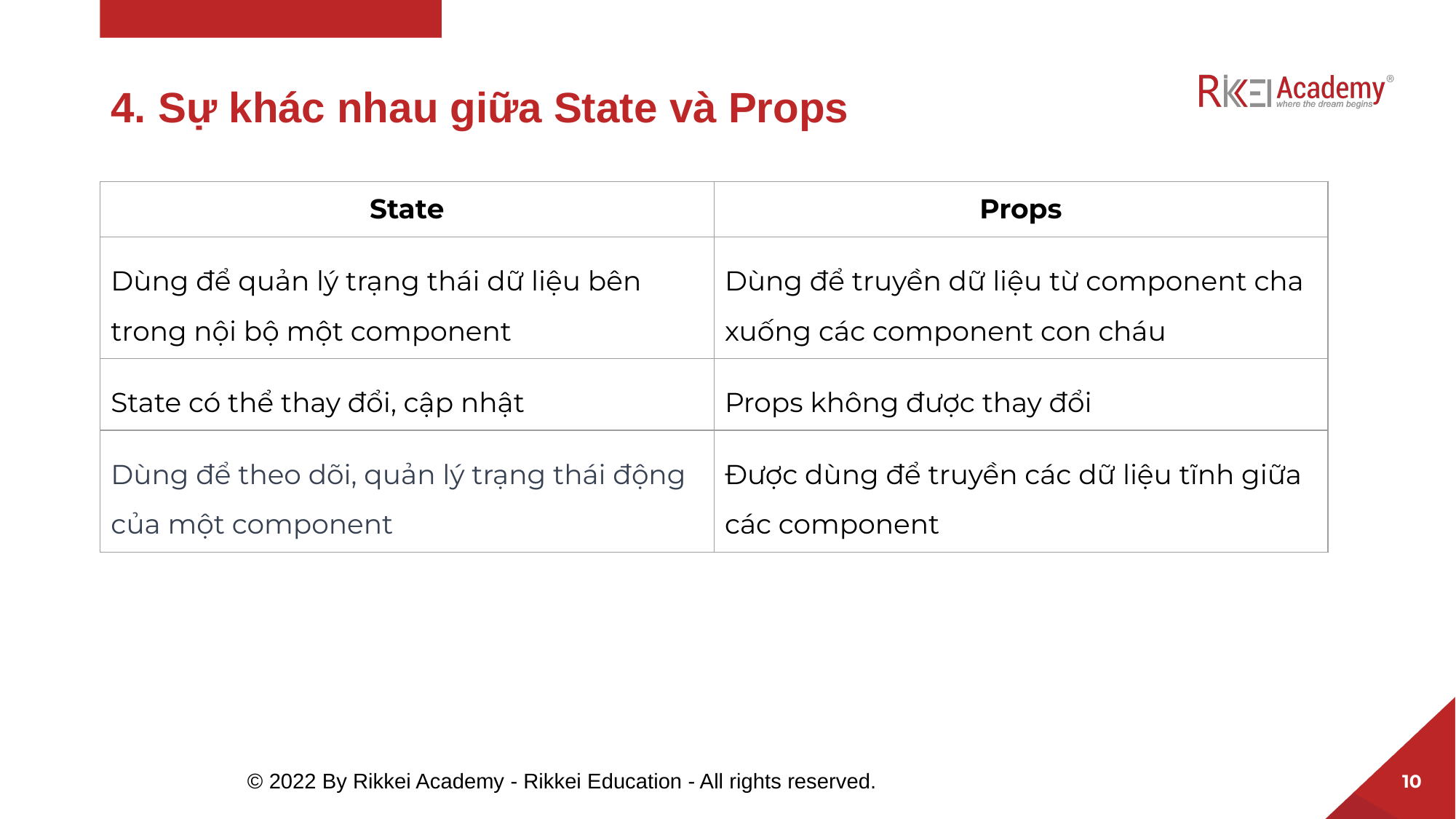

# 4. Sự khác nhau giữa State và Props
| State | Props |
| --- | --- |
| Dùng để quản lý trạng thái dữ liệu bên trong nội bộ một component | Dùng để truyền dữ liệu từ component cha xuống các component con cháu |
| State có thể thay đổi, cập nhật | Props không được thay đổi |
| Dùng để theo dõi, quản lý trạng thái động của một component | Được dùng để truyền các dữ liệu tĩnh giữa các component |